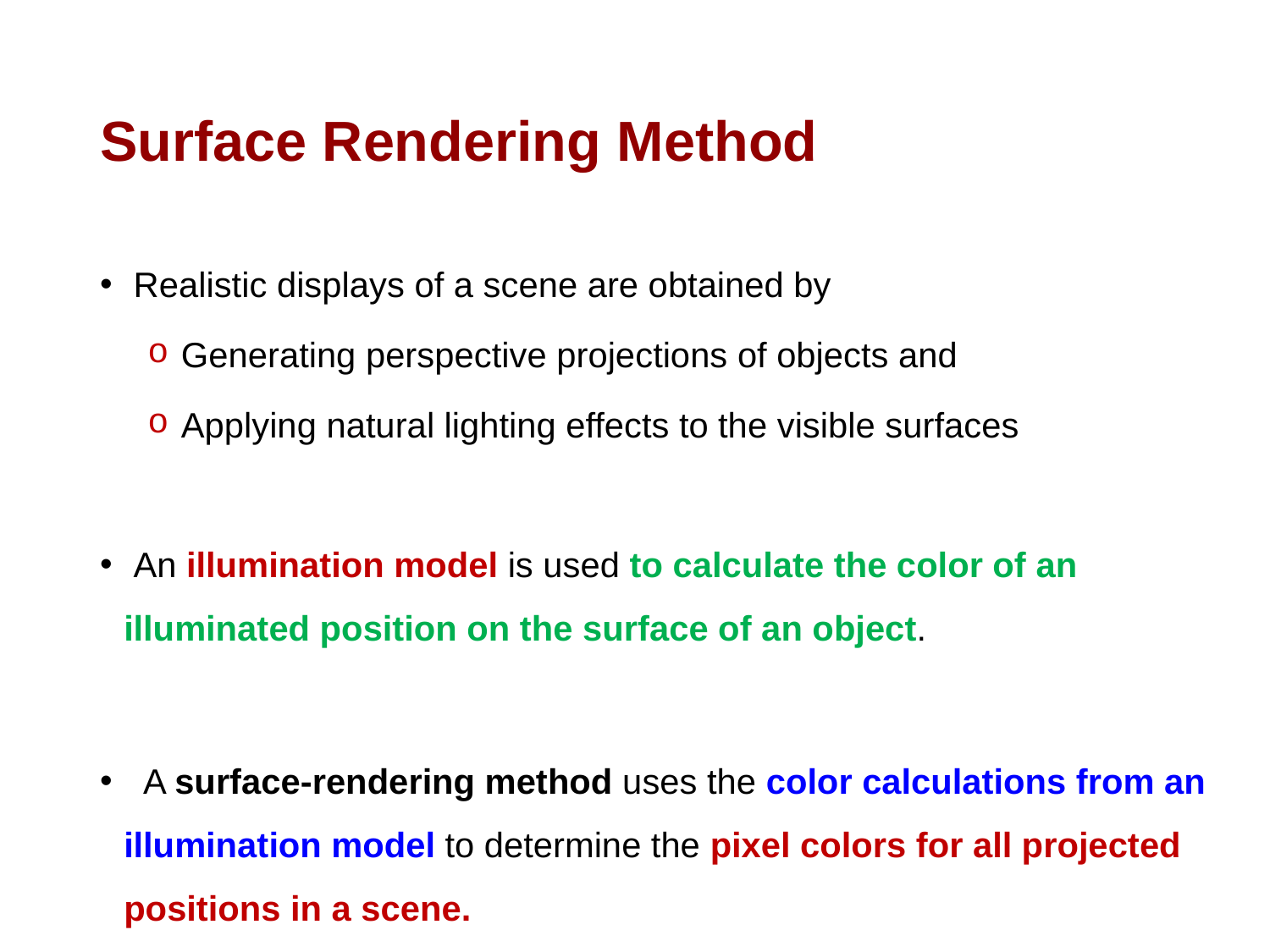

# Surface Rendering Method
 Realistic displays of a scene are obtained by
 Generating perspective projections of objects and
 Applying natural lighting effects to the visible surfaces

 An illumination model is used to calculate the color of an illuminated position on the surface of an object.

  A surface-rendering method uses the color calculations from an illumination model to determine the pixel colors for all projected positions in a scene.